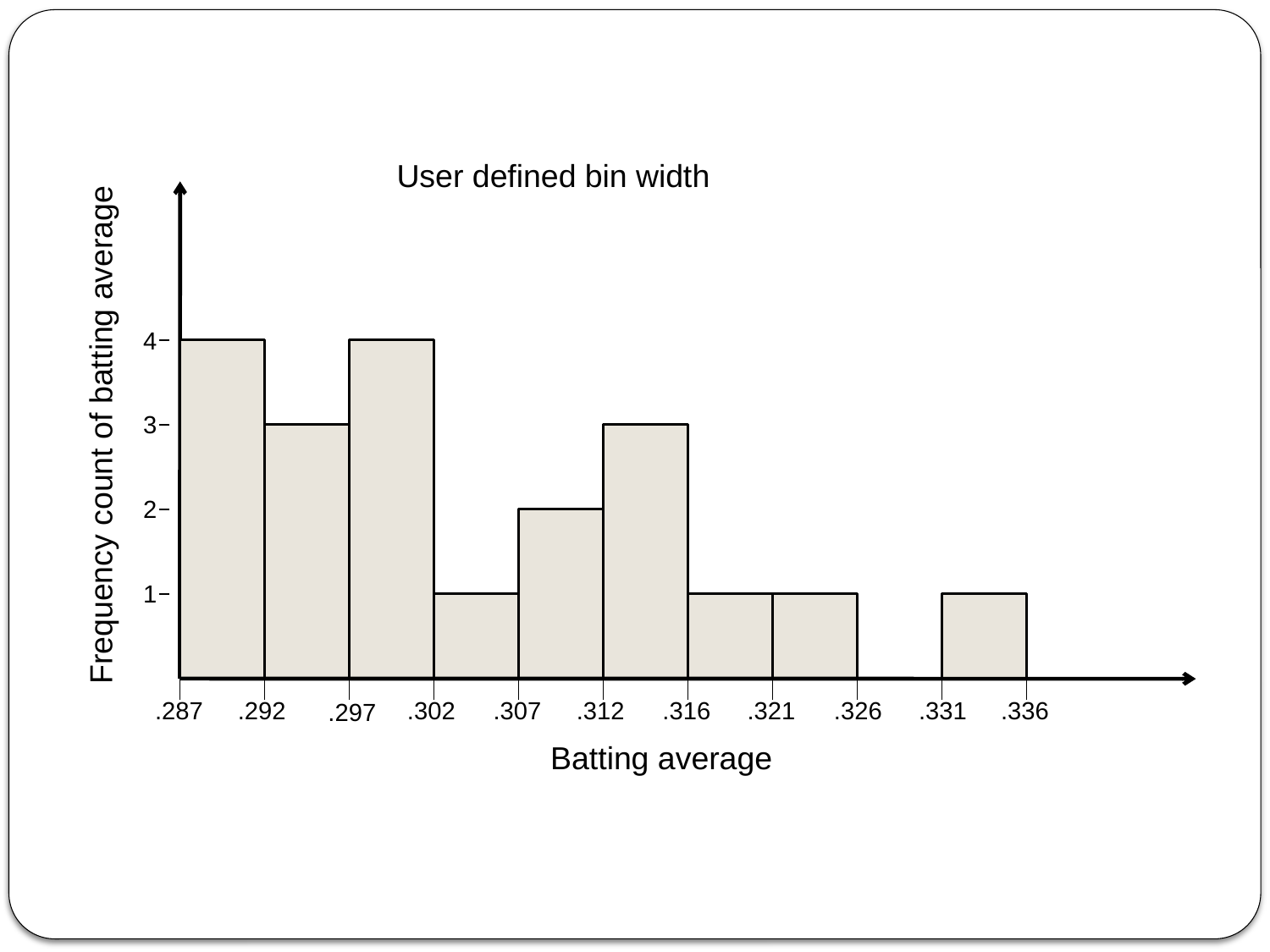

#
User defined bin width
4

3
Frequency count of batting average

2

1

.287
.292
.302
.307
.312
.316
.321
.326
.331
.336
.297
Batting average